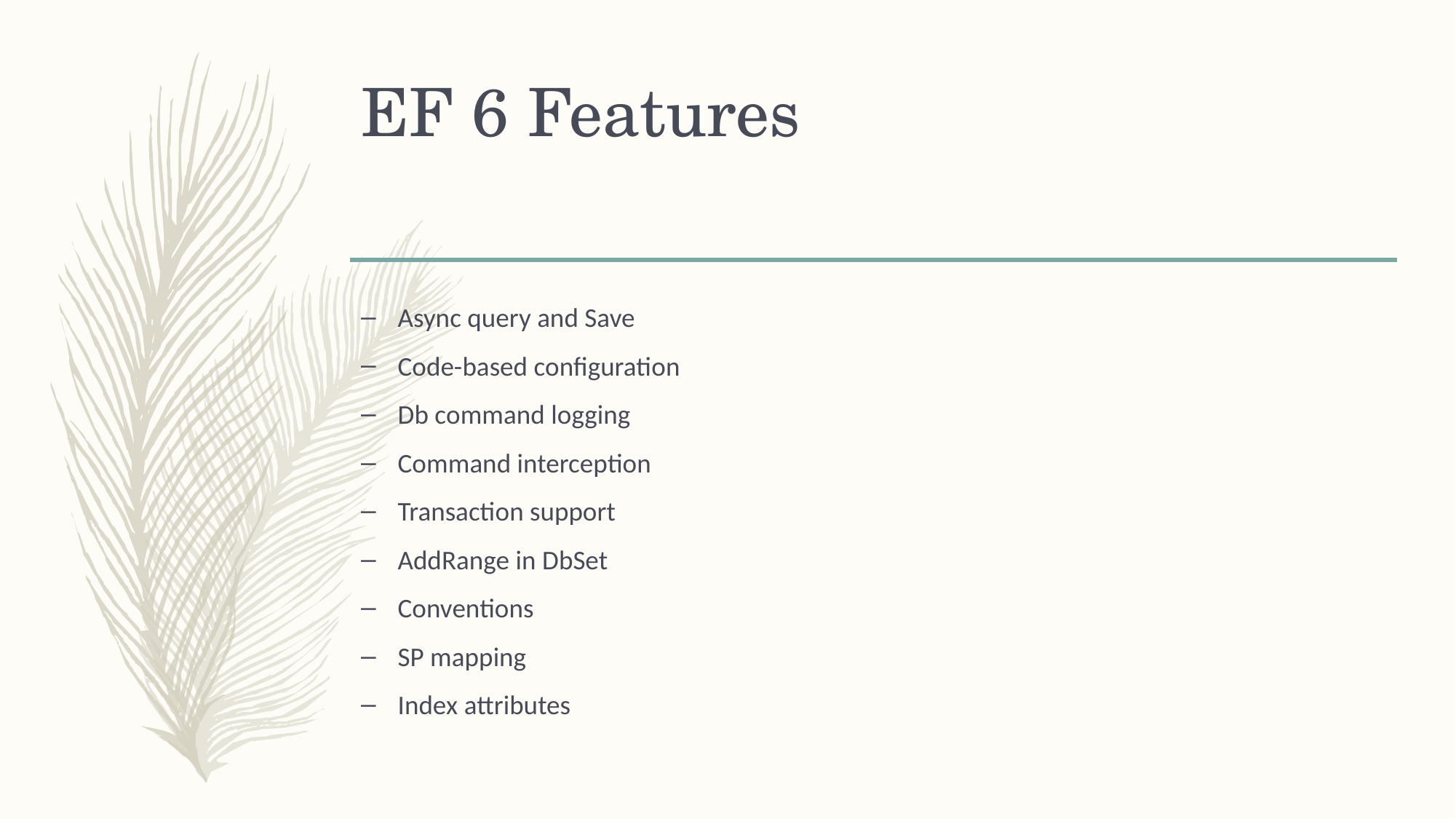

# EF 6 Features
Async query and Save
Code-based configuration
Db command logging
Command interception
Transaction support
AddRange in DbSet
Conventions
SP mapping
Index attributes